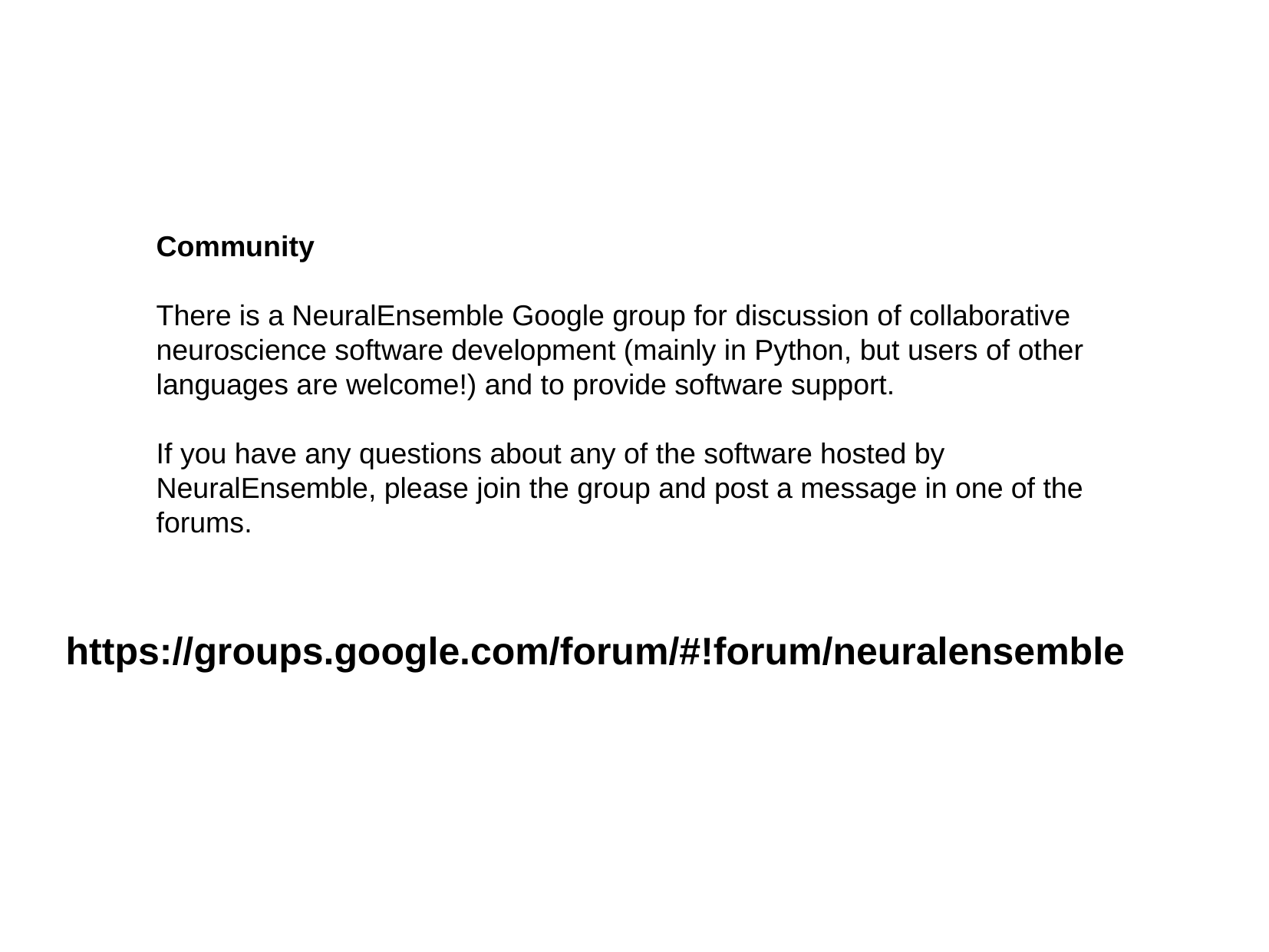

Community

There is a NeuralEnsemble Google group for discussion of collaborative neuroscience software development (mainly in Python, but users of other languages are welcome!) and to provide software support.

If you have any questions about any of the software hosted by NeuralEnsemble, please join the group and post a message in one of the forums.
https://groups.google.com/forum/#!forum/neuralensemble